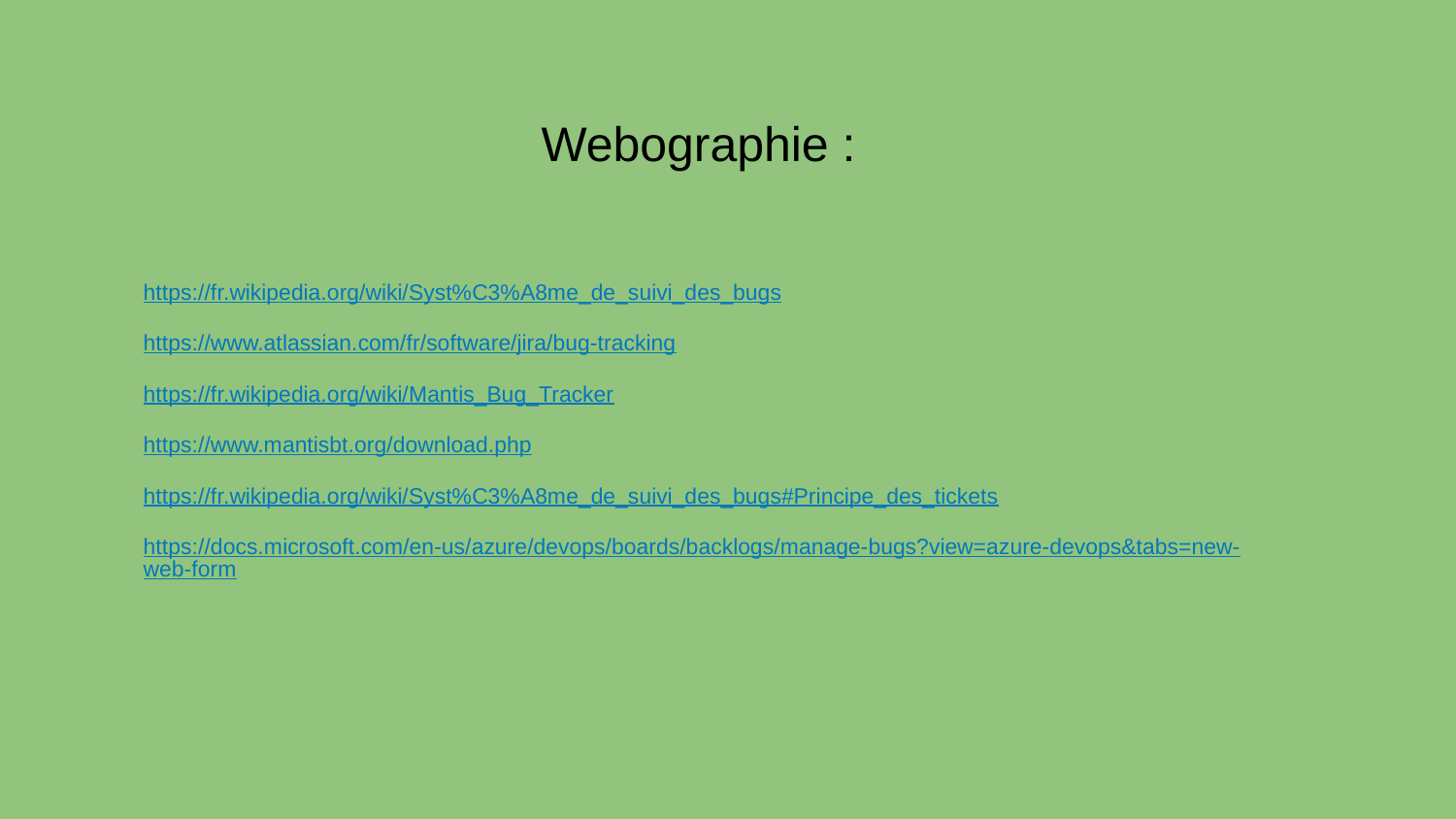

Webographie :

https://fr.wikipedia.org/wiki/Syst%C3%A8me_de_suivi_des_bugs
https://www.atlassian.com/fr/software/jira/bug-tracking
https://fr.wikipedia.org/wiki/Mantis_Bug_Tracker
https://www.mantisbt.org/download.php
https://fr.wikipedia.org/wiki/Syst%C3%A8me_de_suivi_des_bugs#Principe_des_tickets
https://docs.microsoft.com/en-us/azure/devops/boards/backlogs/manage-bugs?view=azure-devops&tabs=new-web-form